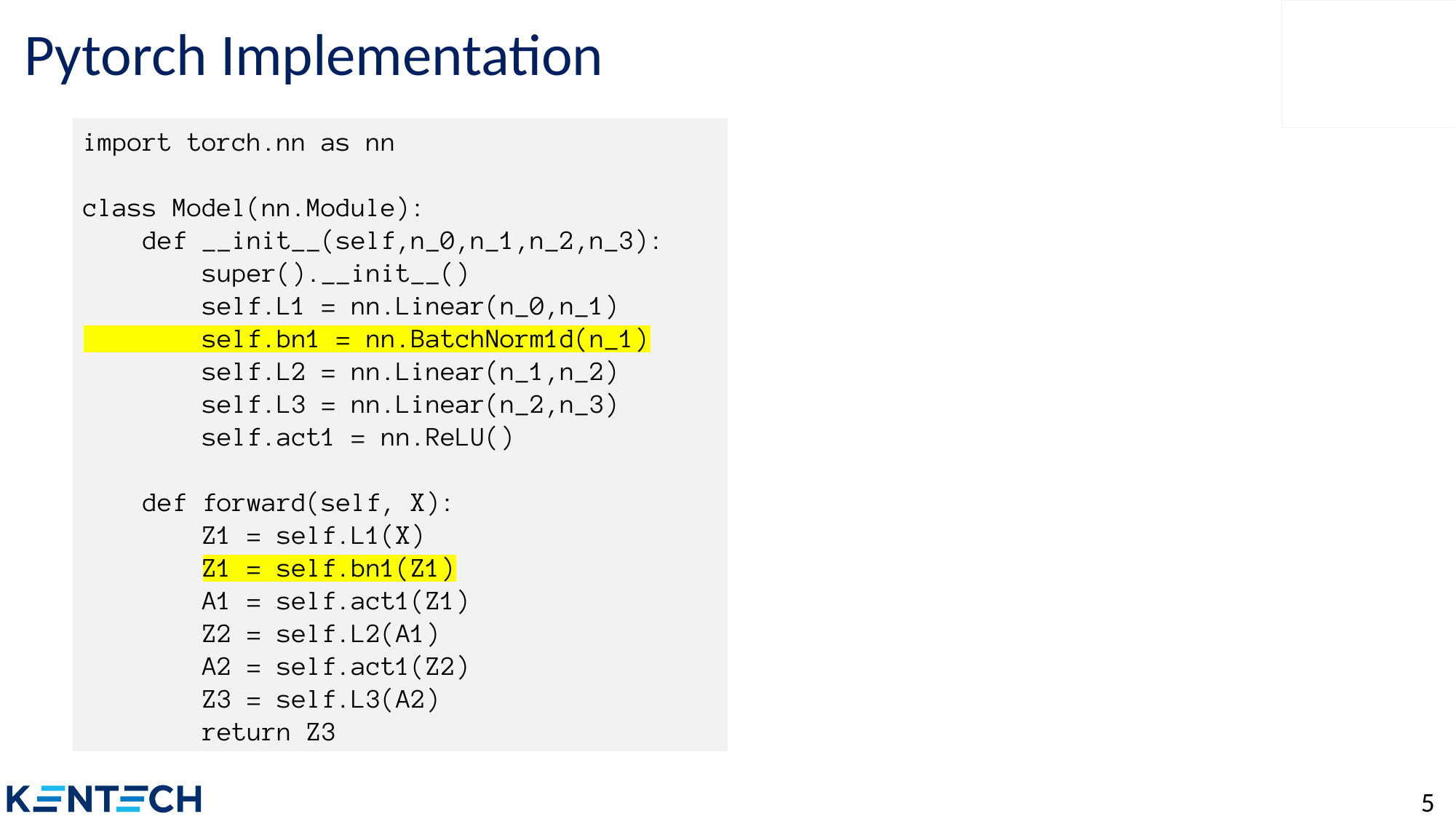

# Pytorch Implementation
import torch.nn as nn

class Model(nn.Module):
    def __init__(self,n_0,n_1,n_2,n_3):
        super().__init__()
        self.L1 = nn.Linear(n_0,n_1)
        self.bn1 = nn.BatchNorm1d(n_1)
        self.L2 = nn.Linear(n_1,n_2)
        self.L3 = nn.Linear(n_2,n_3)
        self.act1 = nn.ReLU()

    def forward(self, X):
        Z1 = self.L1(X)
        Z1 = self.bn1(Z1)
        A1 = self.act1(Z1)
        Z2 = self.L2(A1)
        A2 = self.act1(Z2)
        Z3 = self.L3(A2)
        return Z3
5